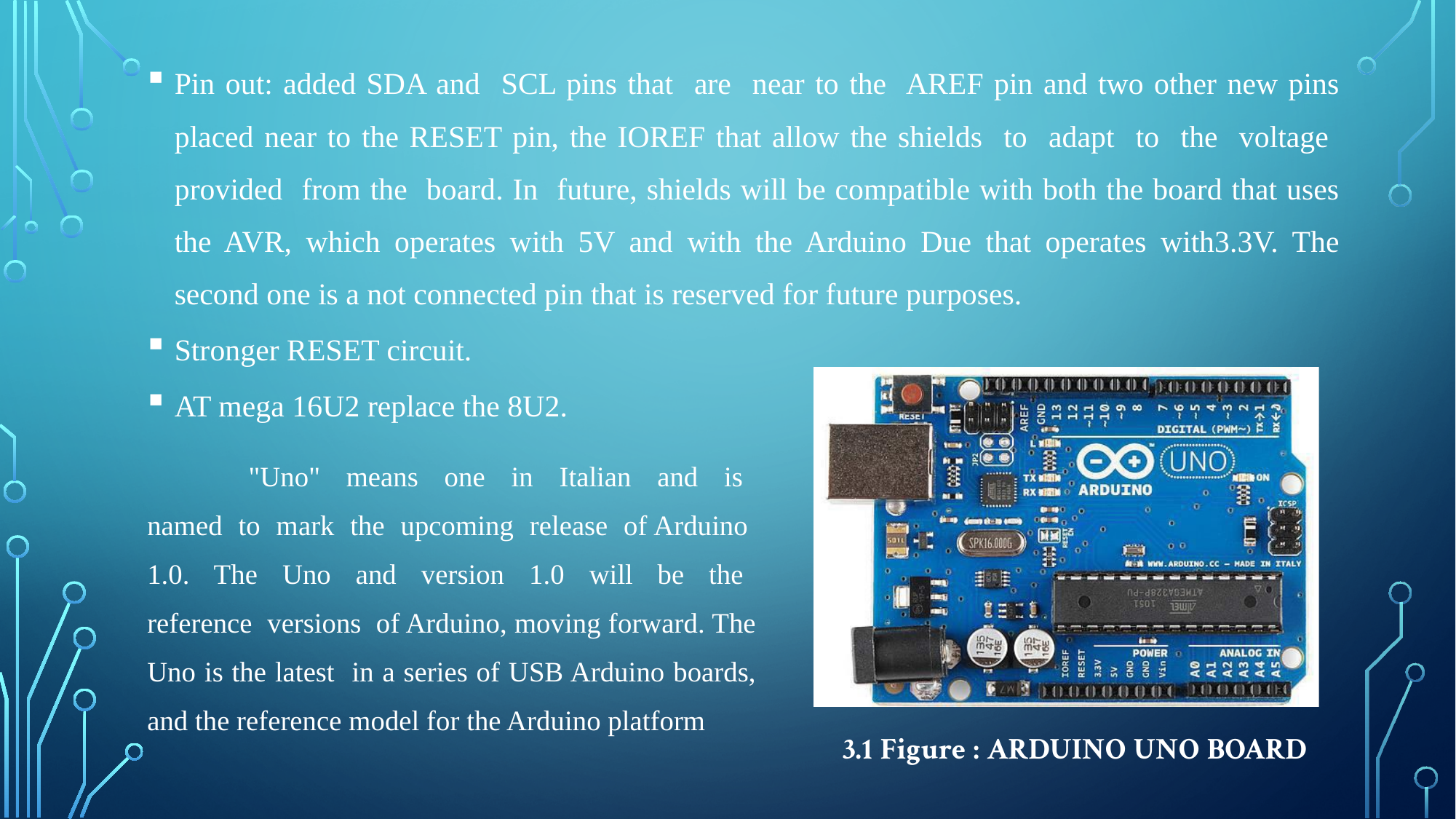

Pin out: added SDA and  SCL pins that  are  near to the  AREF pin and two other new pins placed near to the RESET pin, the IOREF that allow the shields  to  adapt  to  the  voltage  provided  from the  board. In  future, shields will be compatible with both the board that uses the AVR, which operates with 5V and with the Arduino Due that operates with3.3V. The second one is a not connected pin that is reserved for future purposes.
Stronger RESET circuit.
AT mega 16U2 replace the 8U2.

	"Uno"  means  one  in  Italian  and  is  named  to  mark  the  upcoming  release  of Arduino  1.0.  The  Uno  and  version  1.0  will  be  the  reference  versions  of Arduino, moving forward. The Uno is the latest  in a series of USB Arduino boards, and the reference model for the Arduino platform

3.1 Figure : ARDUINO UNO BOARD